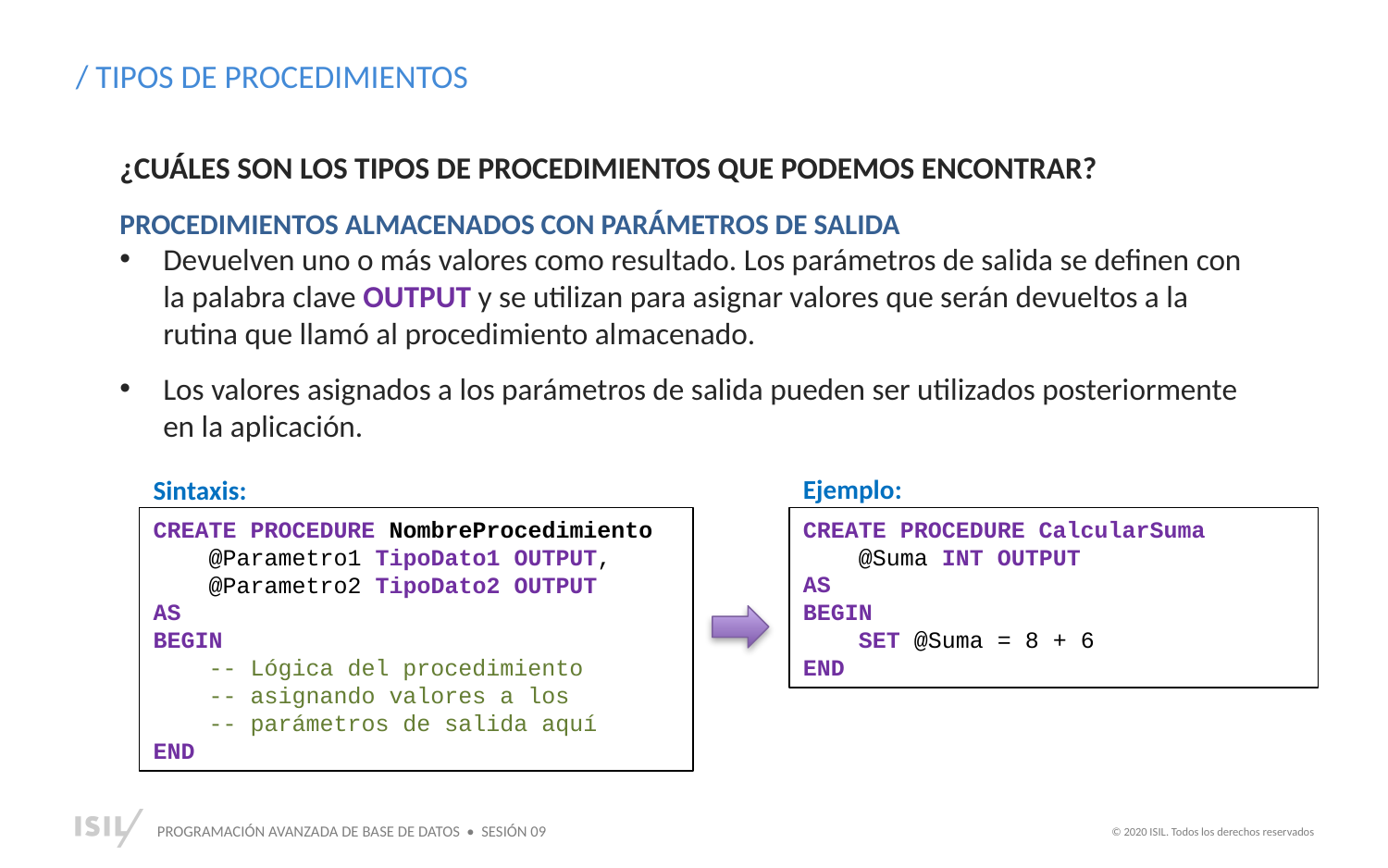

/ TIPOS DE PROCEDIMIENTOS
¿CUÁLES SON LOS TIPOS DE PROCEDIMIENTOS QUE PODEMOS ENCONTRAR?
PROCEDIMIENTOS ALMACENADOS CON PARÁMETROS DE SALIDA
Devuelven uno o más valores como resultado. Los parámetros de salida se definen con la palabra clave OUTPUT y se utilizan para asignar valores que serán devueltos a la rutina que llamó al procedimiento almacenado.

Los valores asignados a los parámetros de salida pueden ser utilizados posteriormente en la aplicación.
Ejemplo:
CREATE PROCEDURE CalcularSuma
    @Suma INT OUTPUT
AS
BEGIN
    SET @Suma = 8 + 6
END
Sintaxis:
CREATE PROCEDURE NombreProcedimiento
    @Parametro1 TipoDato1 OUTPUT,
    @Parametro2 TipoDato2 OUTPUT
AS
BEGIN
    -- Lógica del procedimiento
    -- asignando valores a los
    -- parámetros de salida aquí
END